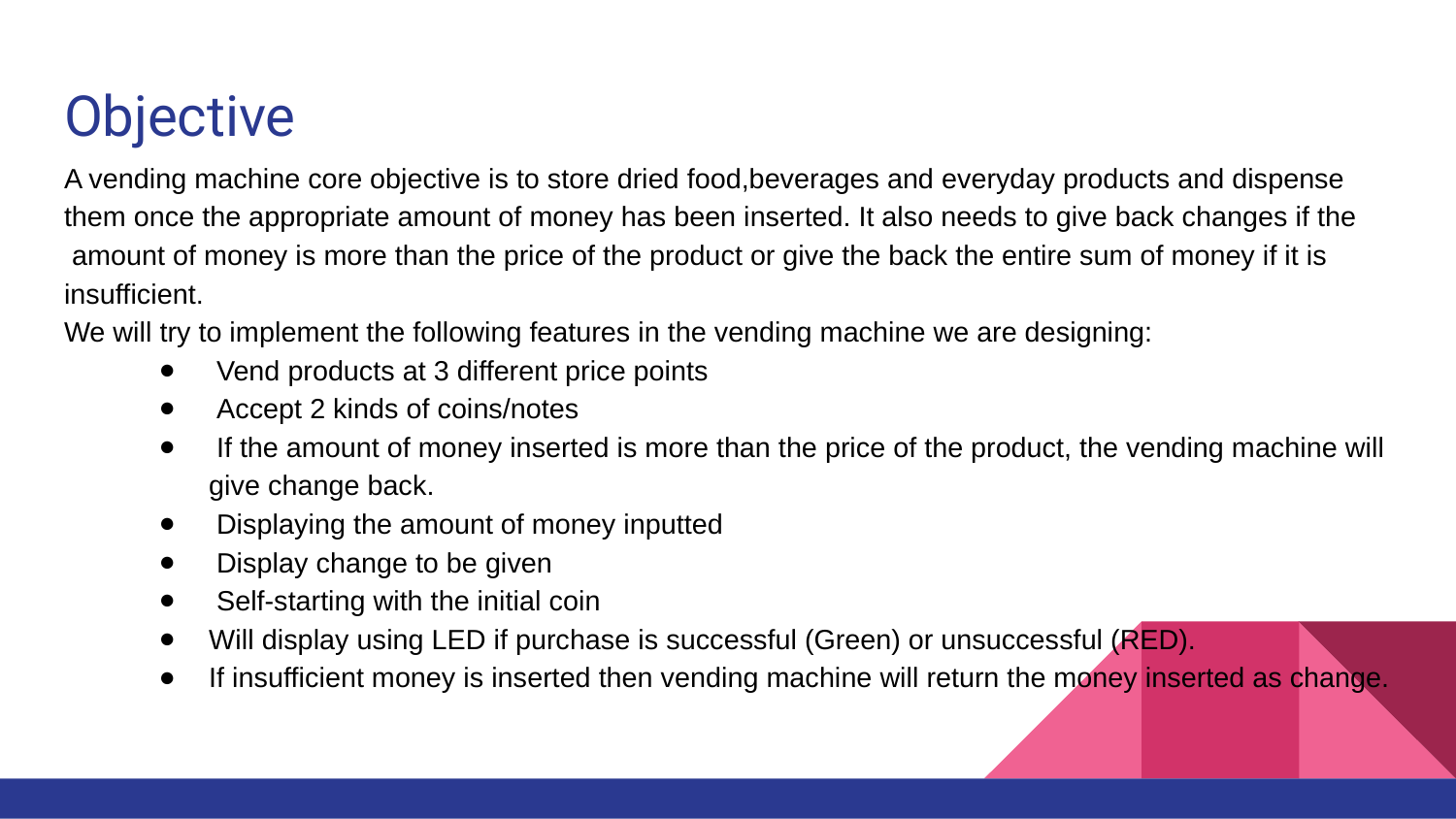

# Objective
A vending machine core objective is to store dried food,beverages and everyday products and dispense them once the appropriate amount of money has been inserted. It also needs to give back changes if the
 amount of money is more than the price of the product or give the back the entire sum of money if it is insufficient.
We will try to implement the following features in the vending machine we are designing:
 Vend products at 3 different price points
 Accept 2 kinds of coins/notes
 If the amount of money inserted is more than the price of the product, the vending machine will give change back.
 Displaying the amount of money inputted
 Display change to be given
 Self-starting with the initial coin
Will display using LED if purchase is successful (Green) or unsuccessful (RED).
If insufficient money is inserted then vending machine will return the money inserted as change.